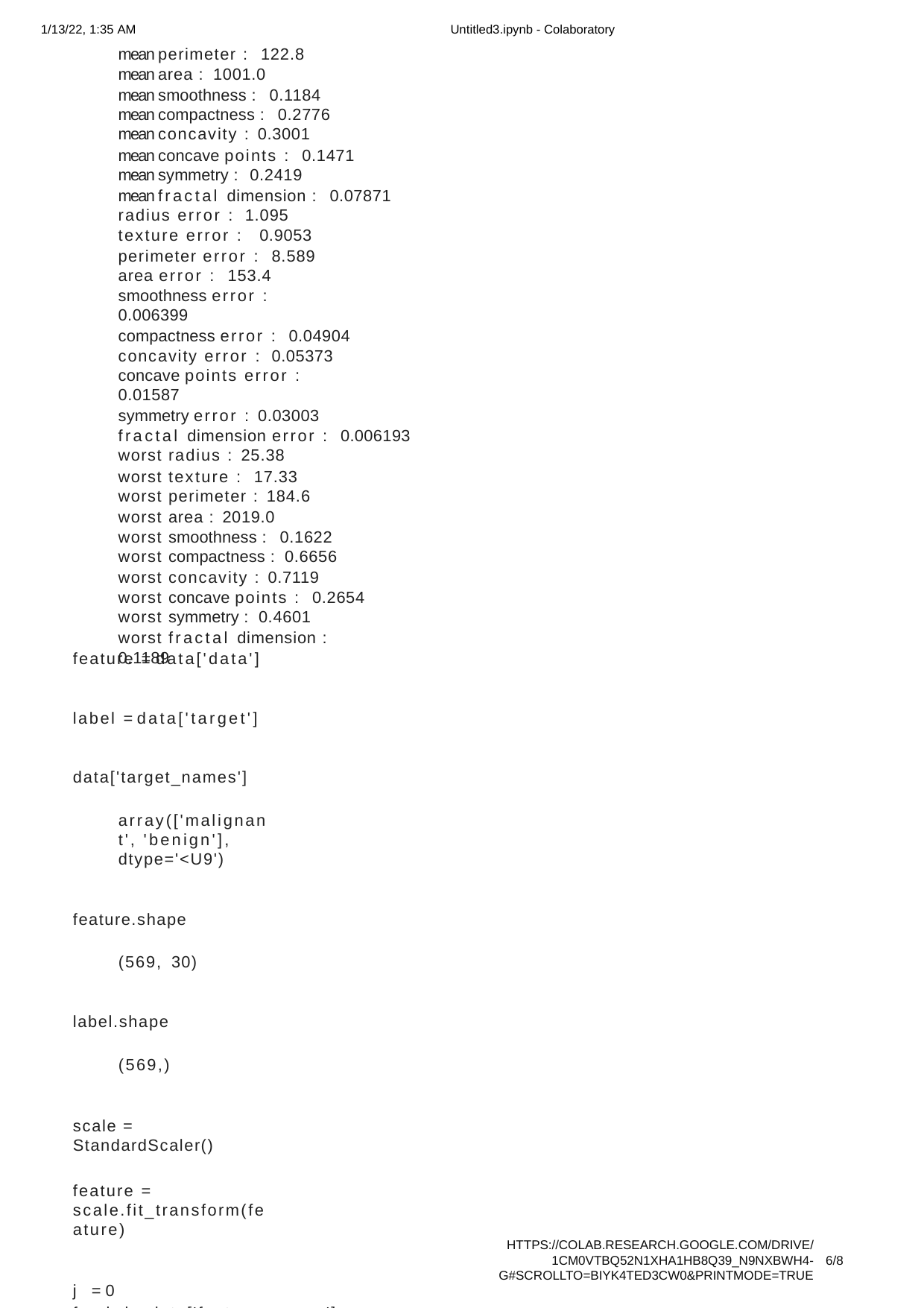

1/13/22, 1:35 AM
mean perimeter : 122.8  mean area : 1001.0
mean smoothness : 0.1184  mean compactness : 0.2776  mean concavity : 0.3001
mean concave points : 0.1471  mean symmetry : 0.2419
mean fractal dimension : 0.07871  radius error : 1.095
texture error : 0.9053
perimeter error : 8.589  area error : 153.4
smoothness error : 0.006399
compactness error : 0.04904  concavity error : 0.05373
concave points error : 0.01587
symmetry error : 0.03003
fractal dimension error : 0.006193  worst radius : 25.38
worst texture : 17.33
worst perimeter : 184.6
worst area : 2019.0
worst smoothness : 0.1622  worst compactness : 0.6656
worst concavity : 0.7119
worst concave points : 0.2654  worst symmetry : 0.4601
worst fractal dimension : 0.1189
Untitled3.ipynb - Colaboratory
feature = data['data']
label = data['target']  data['target_names']

array(['malignant', 'benign'], dtype='<U9')

feature.shape

(569, 30)

label.shape

(569,)

scale = StandardScaler()

feature = scale.fit_transform(feature)

j = 0
for i in data['feature_names']:  print(i,":",feature[0][j])
j+=1
https://colab.research.google.com/drive/1cM0vtbQ52N1xHA1Hb8q39_n9NXbWh4-G#scrollTo=biYk4Ted3cw0&printMode=true
6/8